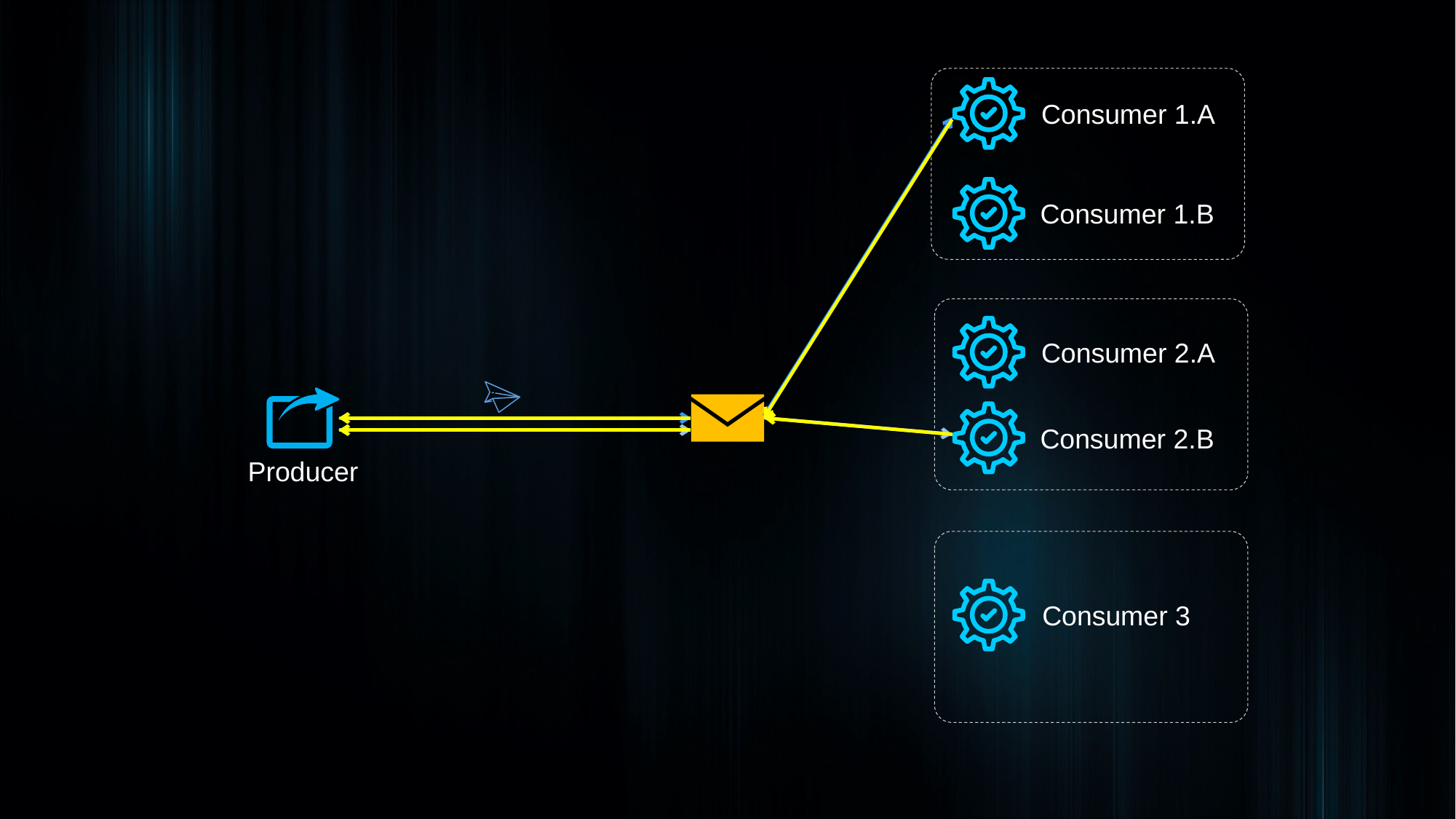

Consumer 1.A

Consumer 1.B

Consumer 2.A

Consumer 2.B
Producer

Consumer 3